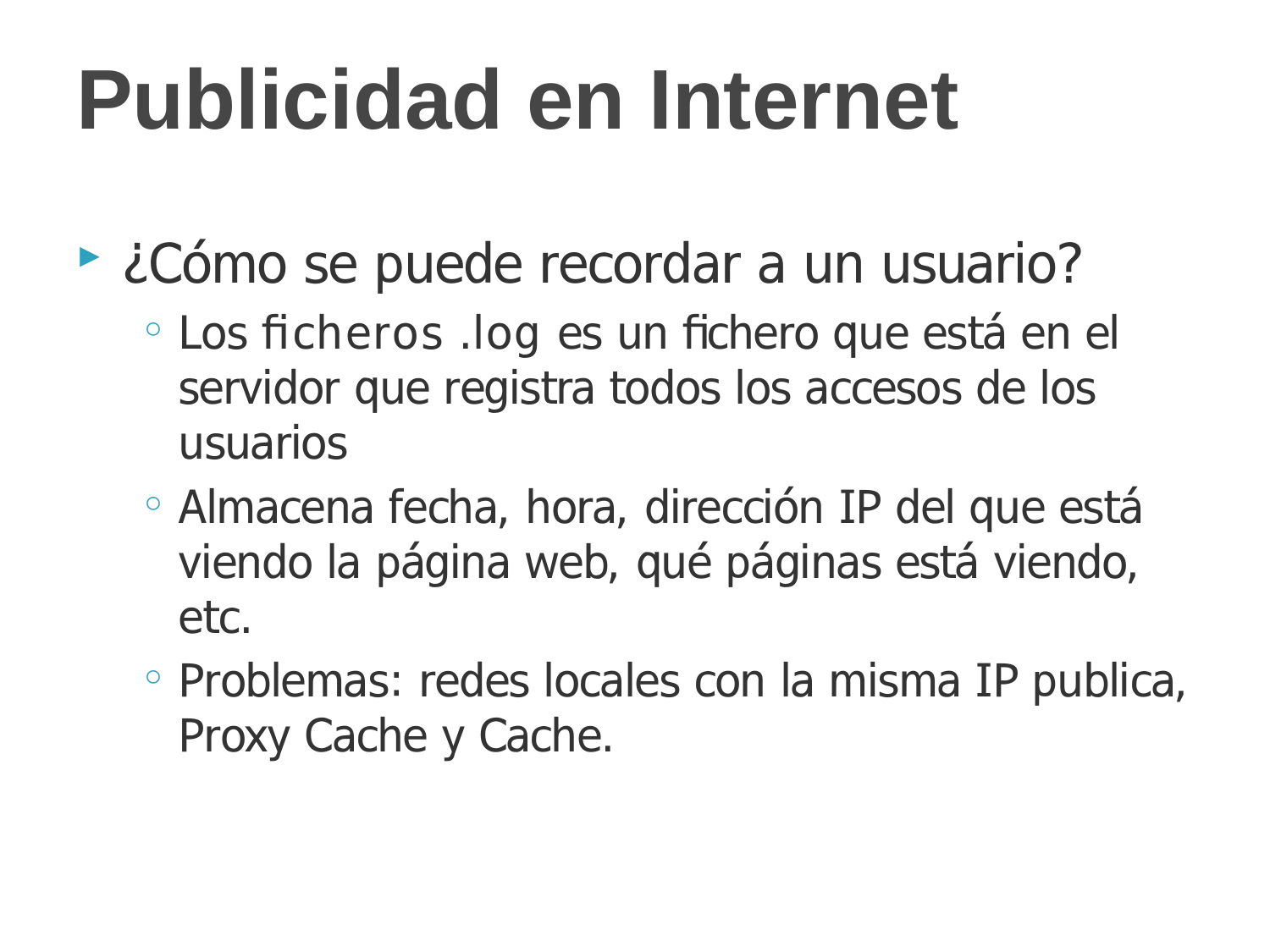

# Publicidad en Internet
¿Cómo se puede recordar a un usuario?
Los ficheros .log es un fichero que está en el servidor que registra todos los accesos de los usuarios
Almacena fecha, hora, dirección IP del que está viendo la página web, qué páginas está viendo, etc.
Problemas: redes locales con la misma IP publica, Proxy Cache y Cache.